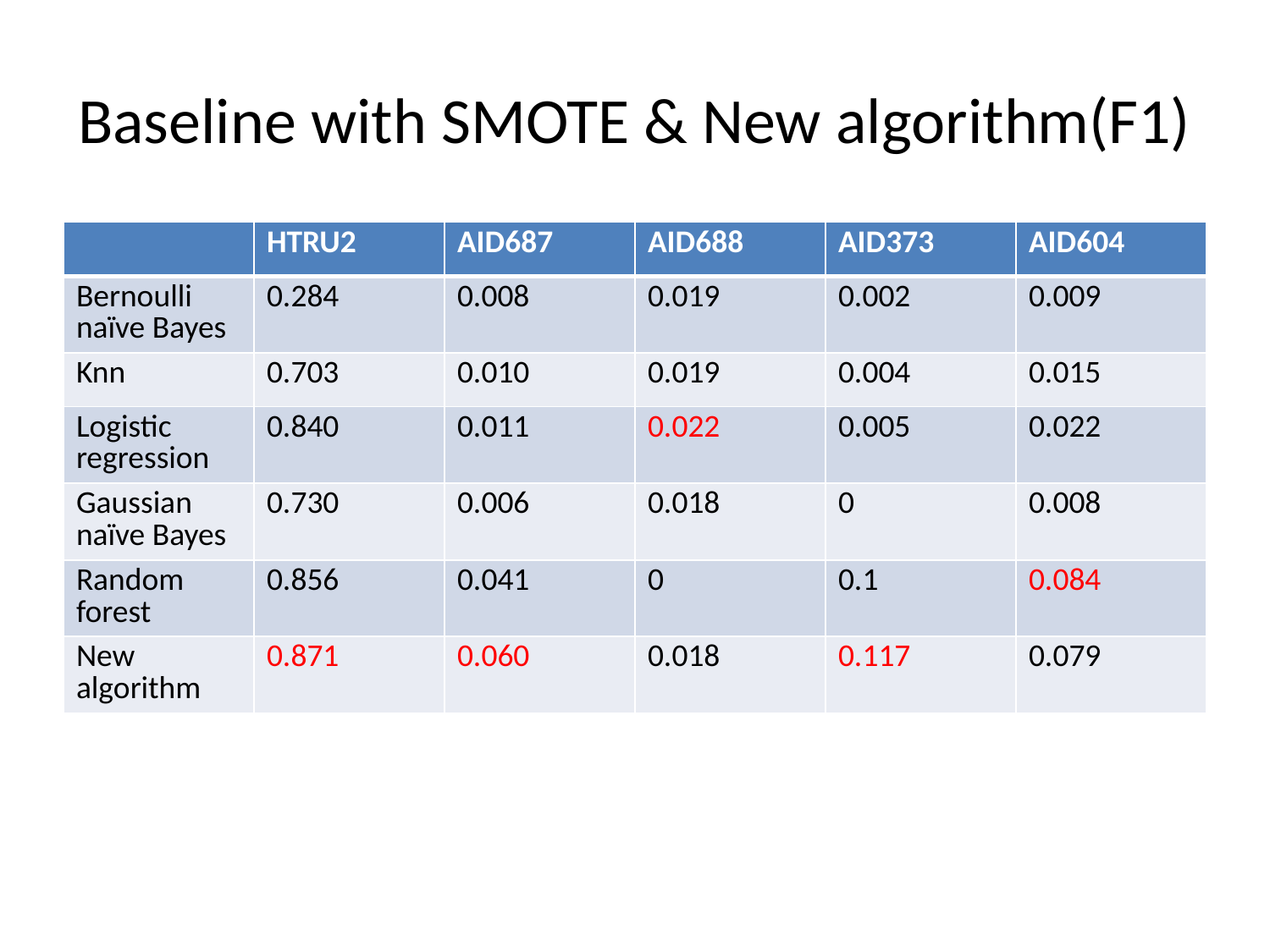

# Baseline with SMOTE & New algorithm(F1)
|  | HTRU2 | AID687 | AID688 | AID373 | AID604 |
| --- | --- | --- | --- | --- | --- |
| Bernoulli naïve Bayes | 0.284 | 0.008 | 0.019 | 0.002 | 0.009 |
| Knn | 0.703 | 0.010 | 0.019 | 0.004 | 0.015 |
| Logistic regression | 0.840 | 0.011 | 0.022 | 0.005 | 0.022 |
| Gaussian naïve Bayes | 0.730 | 0.006 | 0.018 | 0 | 0.008 |
| Random forest | 0.856 | 0.041 | 0 | 0.1 | 0.084 |
| New algorithm | 0.871 | 0.060 | 0.018 | 0.117 | 0.079 |